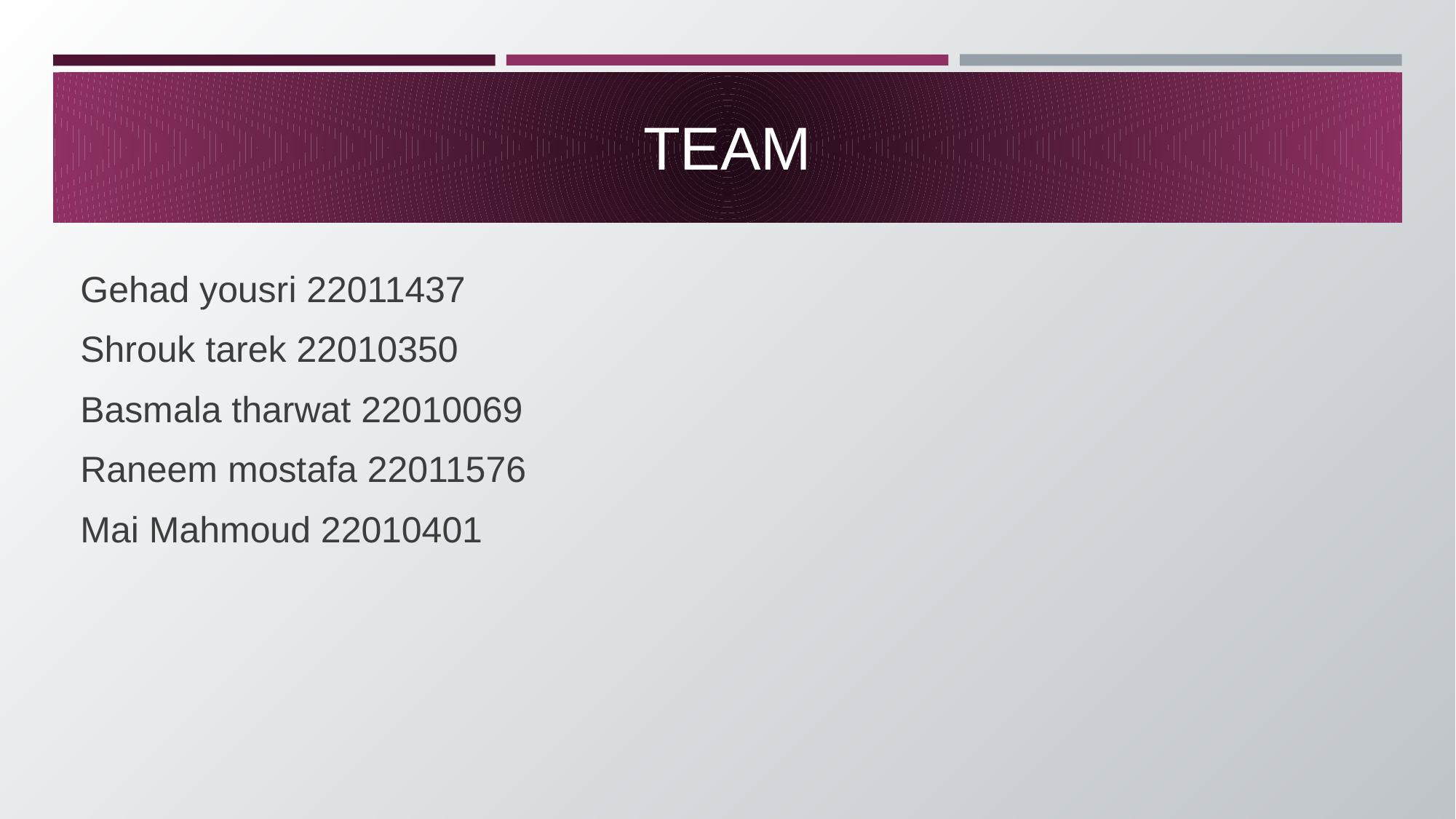

# TEAM
Gehad yousri 22011437
Shrouk tarek 22010350
Basmala tharwat 22010069
Raneem mostafa 22011576
Mai Mahmoud 22010401